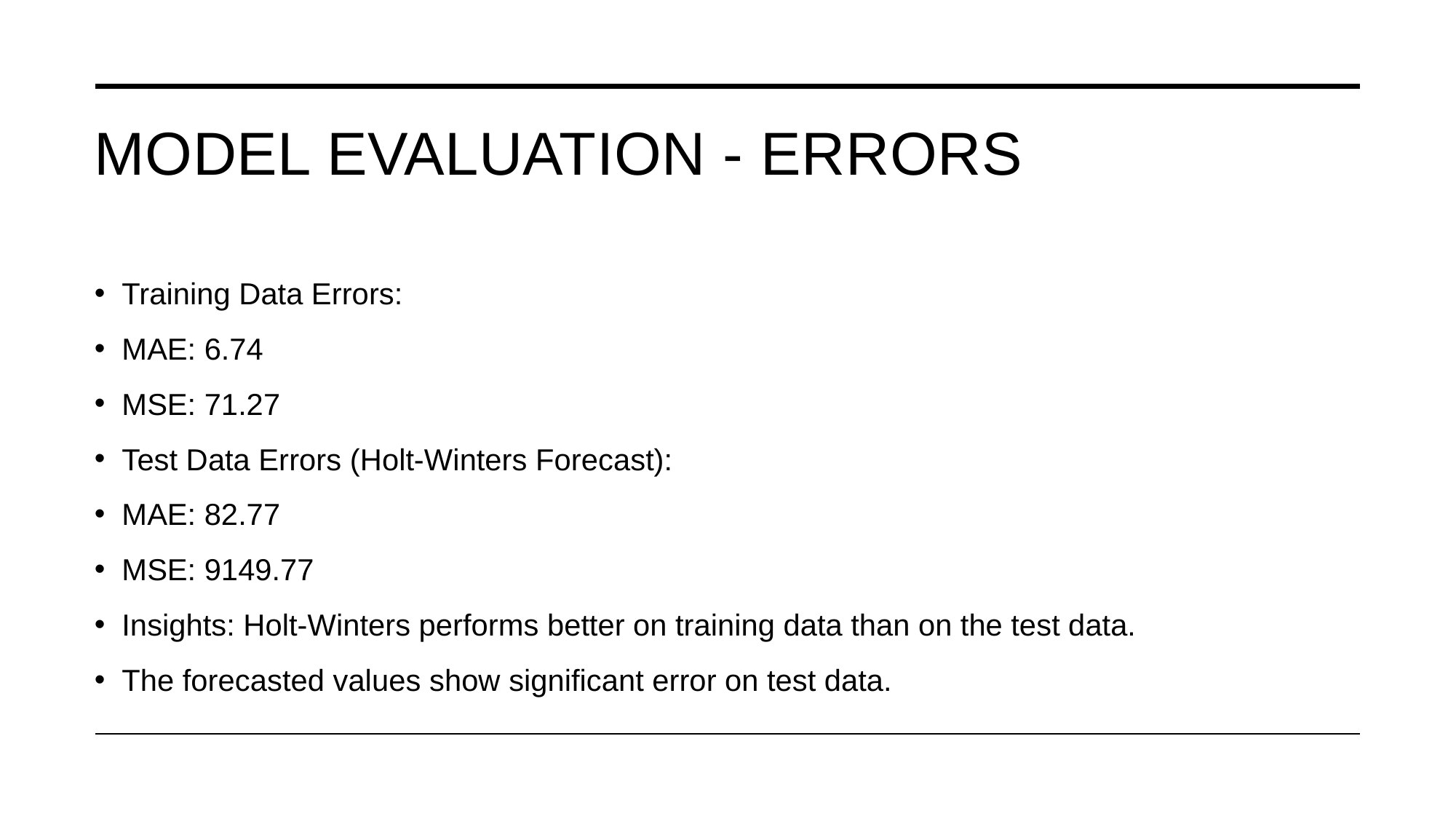

# Model Evaluation - Errors
Training Data Errors:
MAE: 6.74
MSE: 71.27
Test Data Errors (Holt-Winters Forecast):
MAE: 82.77
MSE: 9149.77
Insights: Holt-Winters performs better on training data than on the test data.
The forecasted values show significant error on test data.